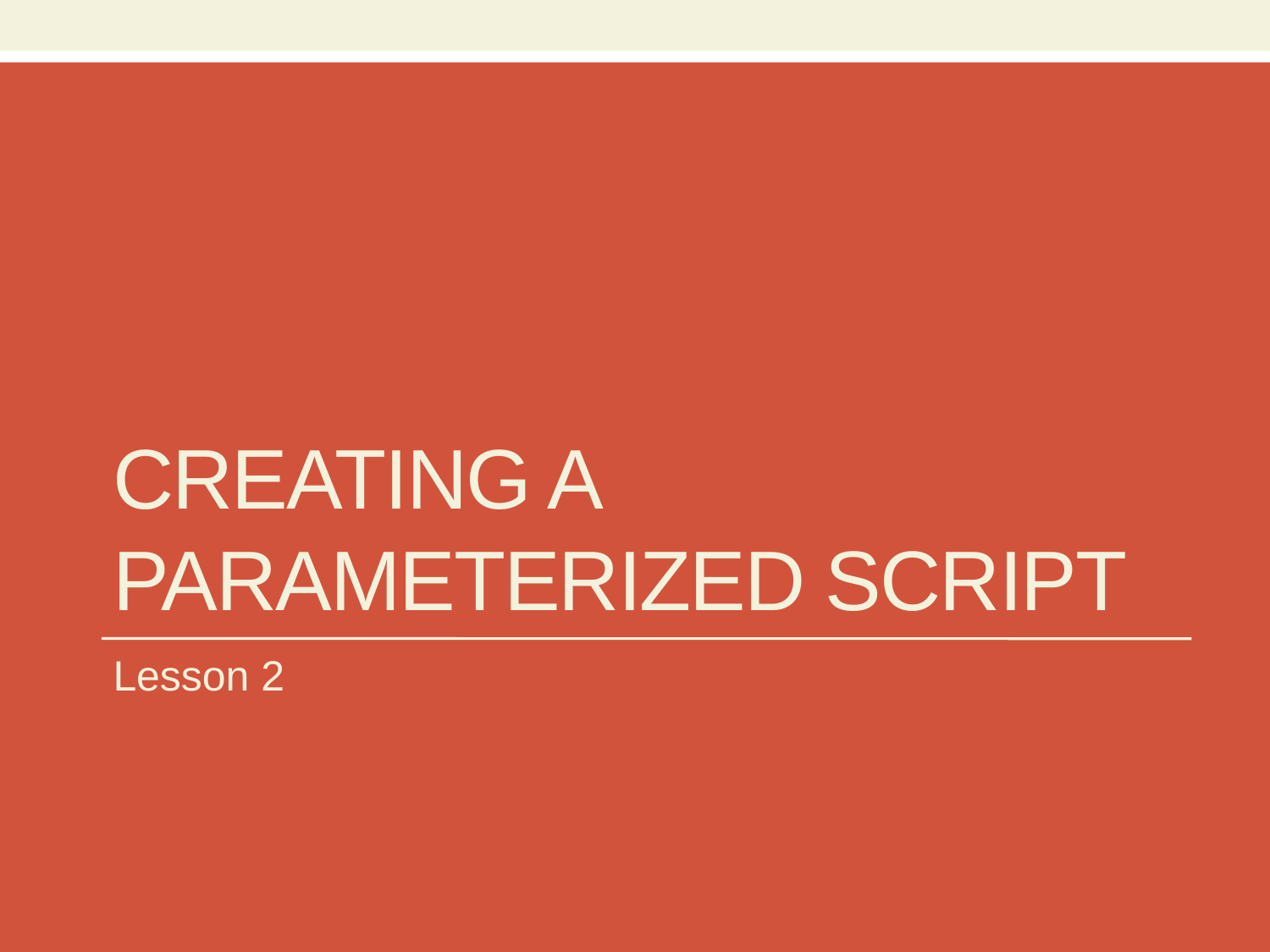

# Creating a Parameterized Script
Lesson 2